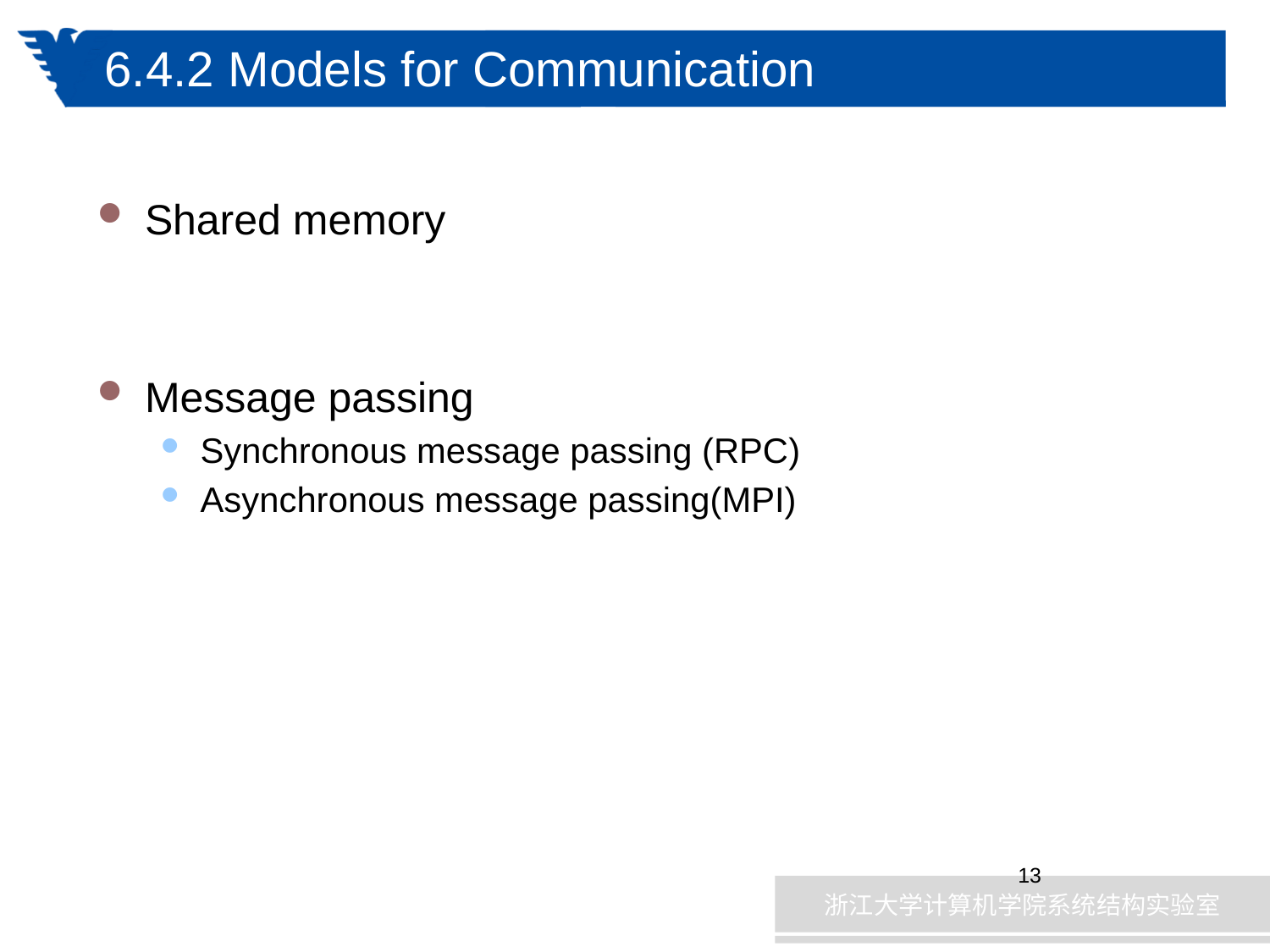

# 6.4.2 Models for Communication
Shared memory

Message passing
Synchronous message passing (RPC)
Asynchronous message passing(MPI)
13